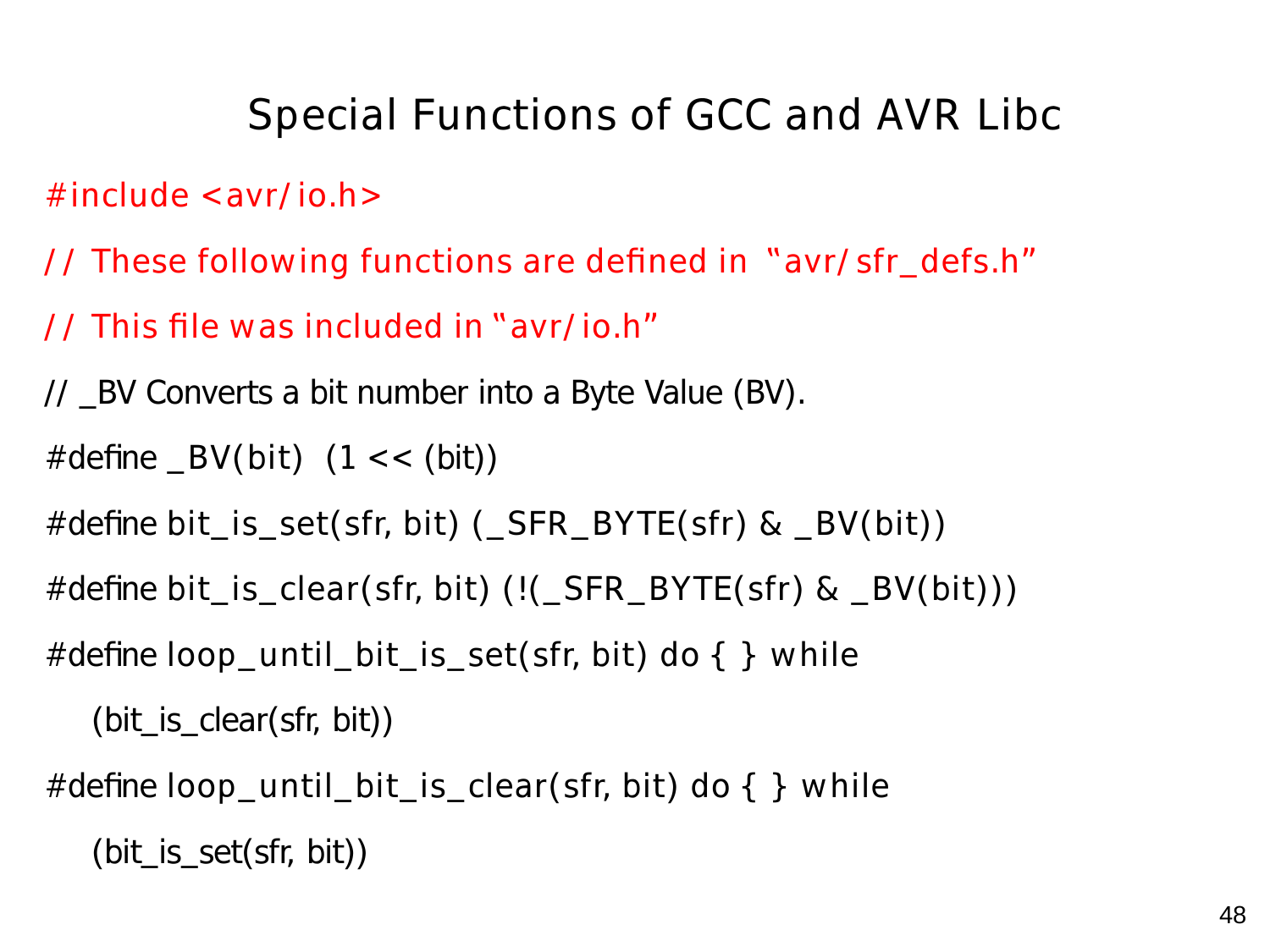

Special Functions of GCC and AVR Libc
#include <avr/io.h>
// These following functions are defined in  “avr/sfr_defs.h”
// This file was included in “avr/io.h”
// _BV Converts a bit number into a Byte Value (BV).
#define _BV(bit)  (1 << (bit))
#define bit_is_set(sfr, bit) (_SFR_BYTE(sfr) & _BV(bit))
#define bit_is_clear(sfr, bit) (!(_SFR_BYTE(sfr) & _BV(bit)))
#define loop_until_bit_is_set(sfr, bit) do { } while
		(bit_is_clear(sfr, bit))
#define loop_until_bit_is_clear(sfr, bit) do { } while
		(bit_is_set(sfr, bit))
48